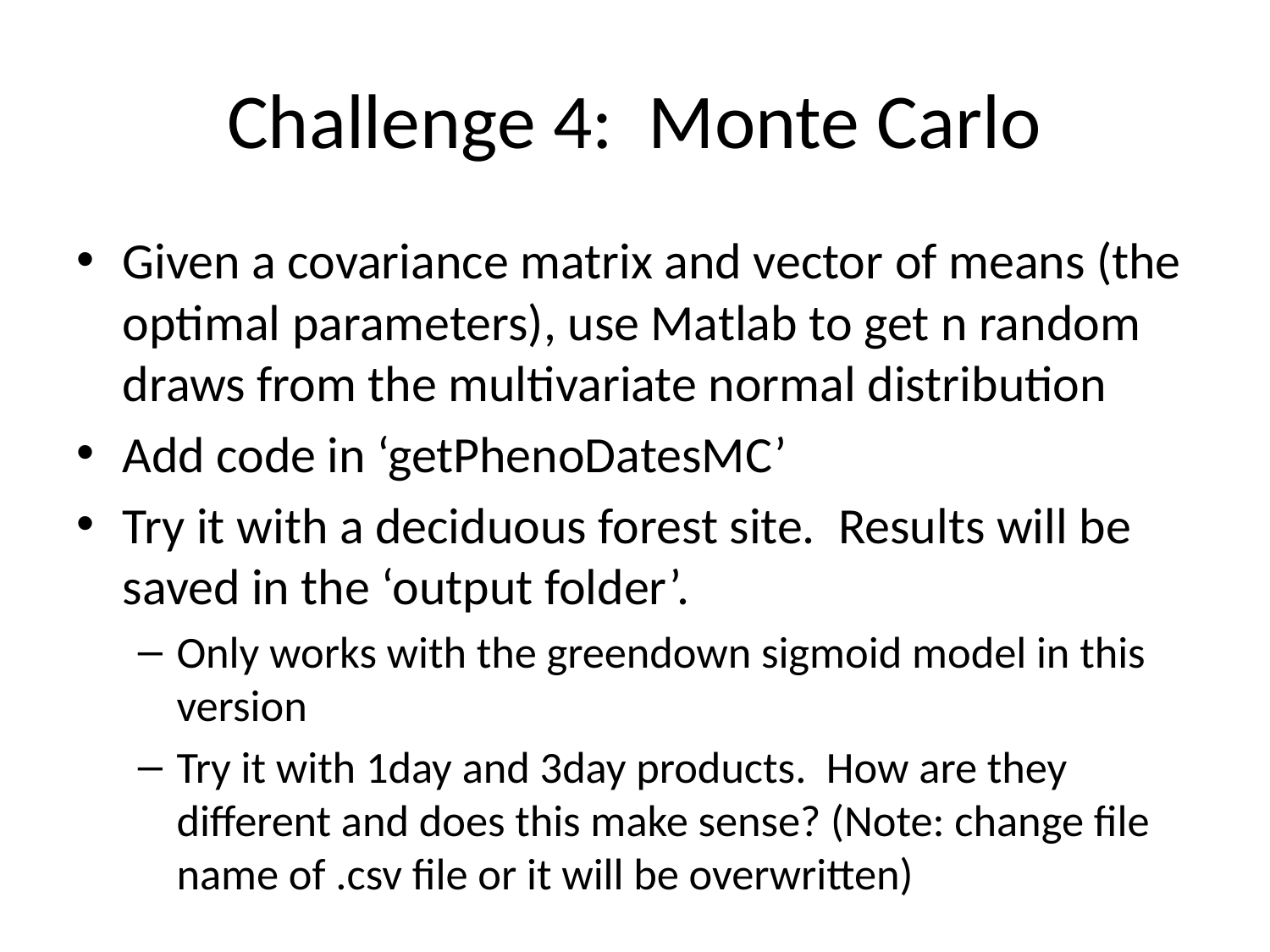

# Challenge 4:  Monte Carlo
Given a covariance matrix and vector of means (the optimal parameters), use Matlab to get n random draws from the multivariate normal distribution
Add code in ‘getPhenoDatesMC’
Try it with a deciduous forest site.  Results will be saved in the ‘output folder’.
Only works with the greendown sigmoid model in this version
Try it with 1day and 3day products.  How are they different and does this make sense? (Note: change file name of .csv file or it will be overwritten)